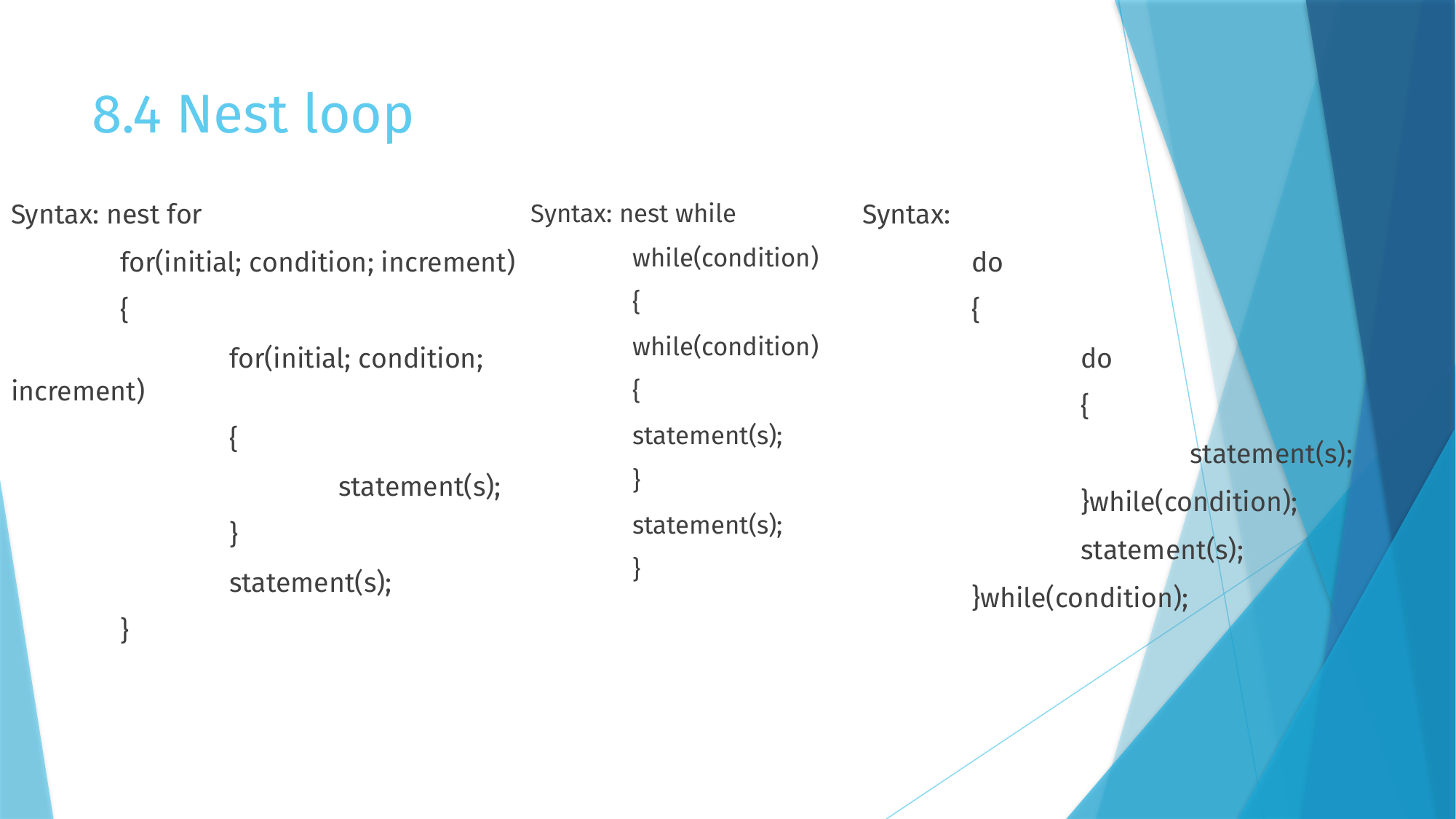

# 8.4 Nest loop
Syntax: nest for
	for(initial; condition; increment)
	{
		for(initial; condition; increment)
		{
			statement(s);
		}
		statement(s);
	}
Syntax: nest while
	while(condition)
	{
		while(condition)
		{
			statement(s);
		}
		statement(s);
	}
Syntax:
	do
	{
		do
		{
			statement(s);
		}while(condition);
		statement(s);
	}while(condition);